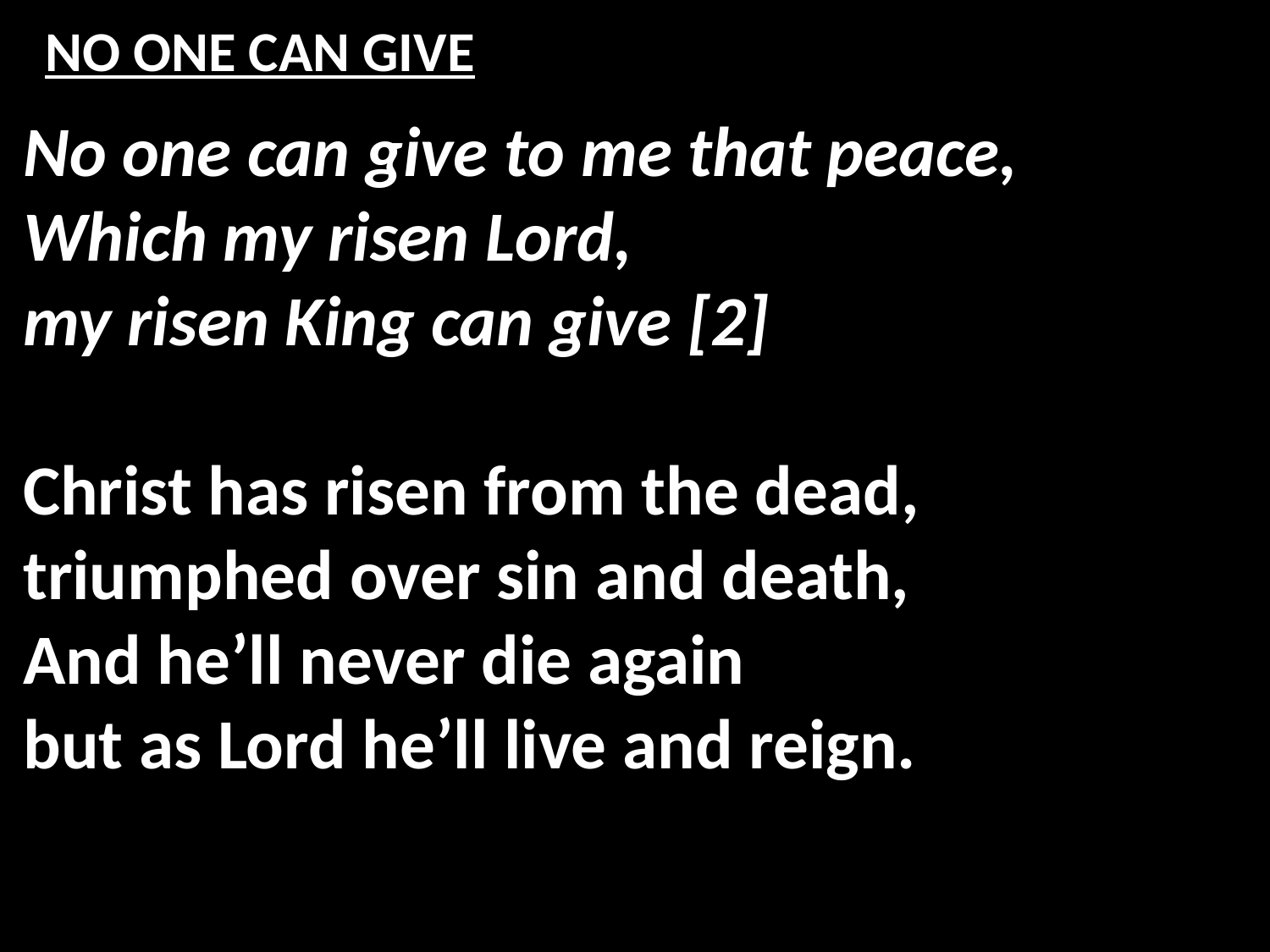

# NO ONE CAN GIVE
No one can give to me that peace,
Which my risen Lord,
my risen King can give [2]

Christ has risen from the dead,
triumphed over sin and death,
And he’ll never die again
but as Lord he’ll live and reign.